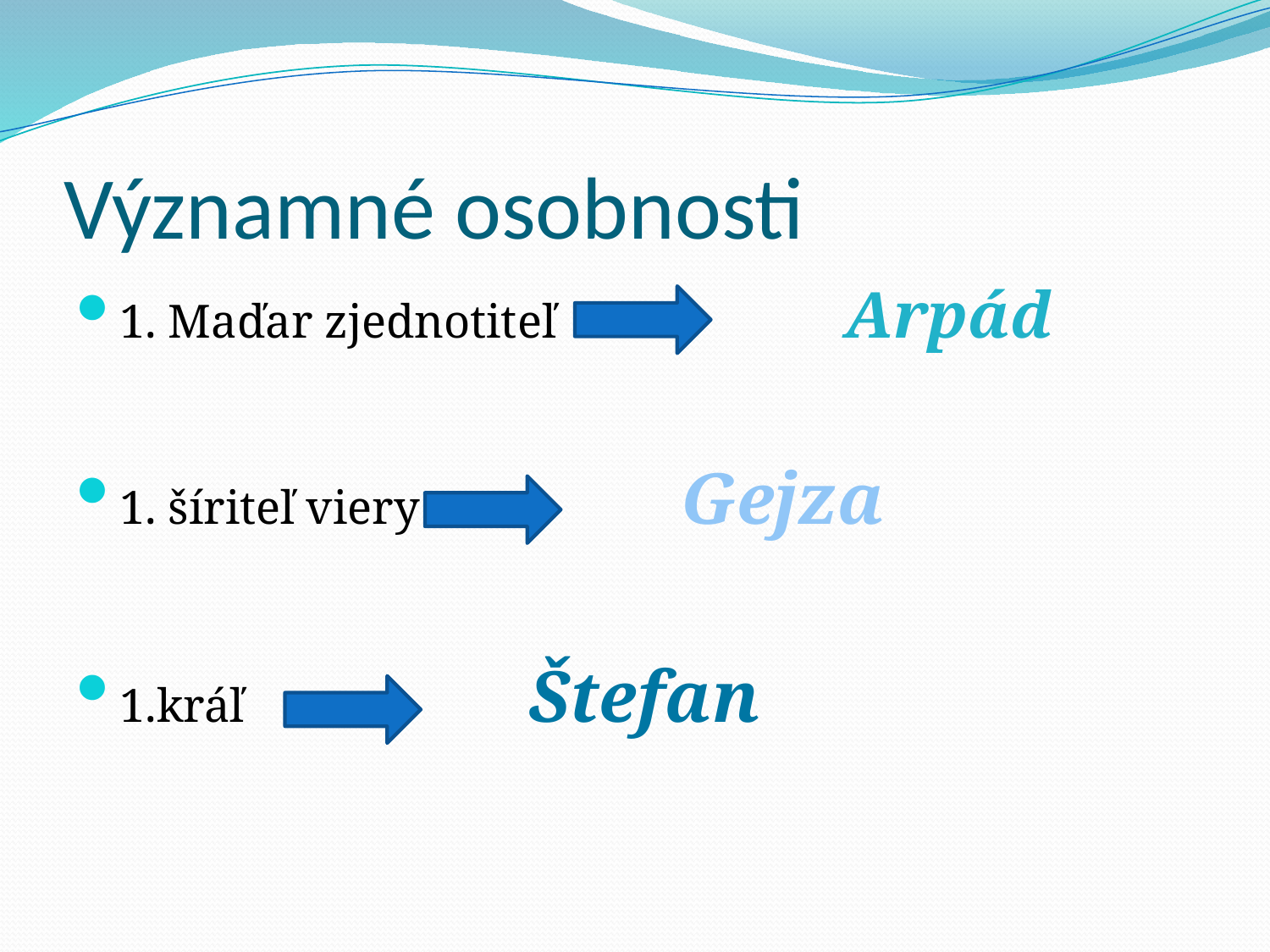

# Významné osobnosti
1. Maďar zjednotiteľ                        Arpád

1. šíriteľ viery                      Gejza

1.kráľ                        Štefan